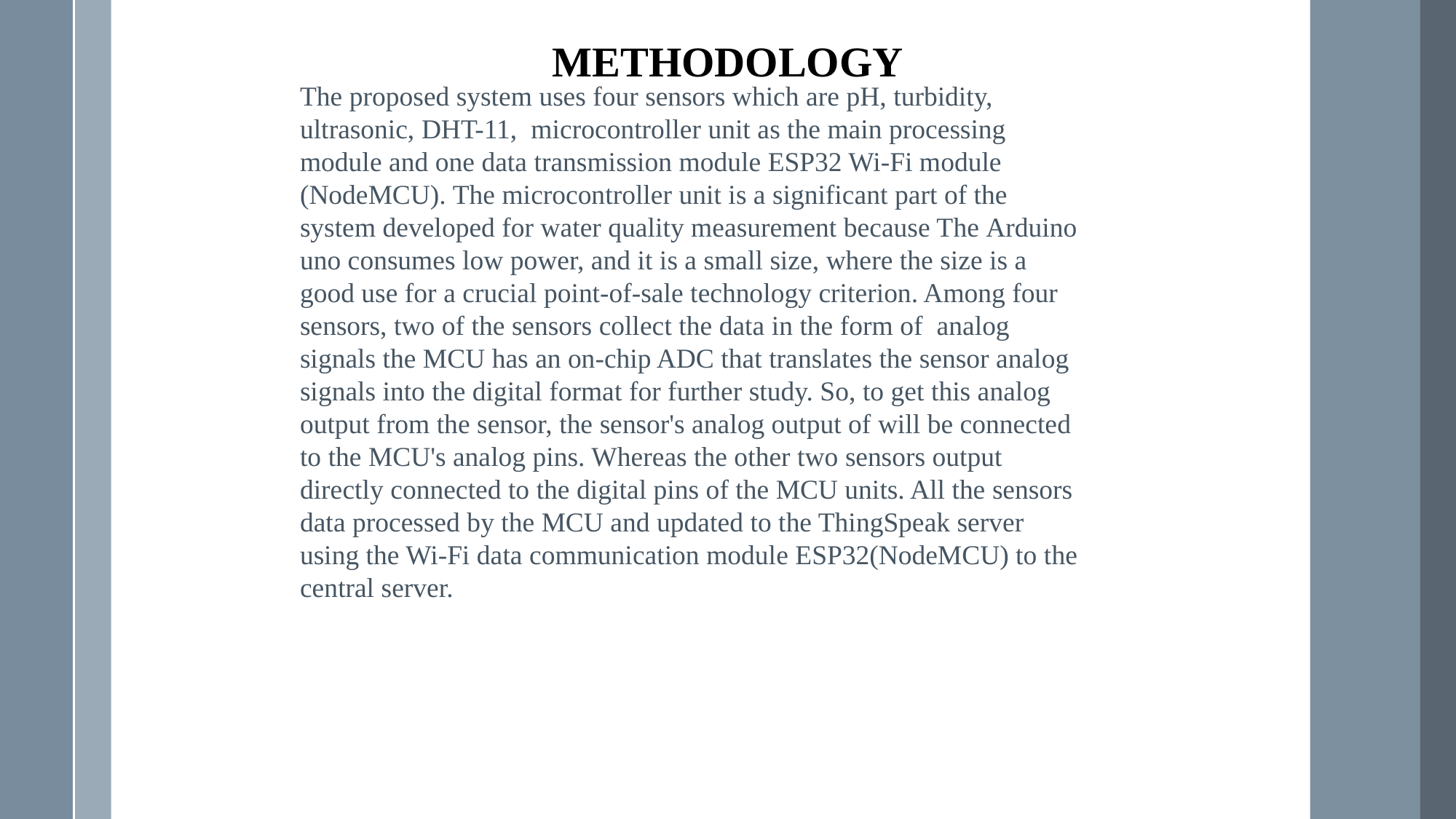

METHODOLOGY
The proposed system uses four sensors which are pH, turbidity, ultrasonic, DHT-11,  microcontroller unit as the main processing module and one data transmission module ESP32 Wi-Fi module (NodeMCU). The microcontroller unit is a significant part of the system developed for water quality measurement because The Arduino uno consumes low power, and it is a small size, where the size is a good use for a crucial point-of-sale technology criterion. Among four sensors, two of the sensors collect the data in the form of  analog signals the MCU has an on-chip ADC that translates the sensor analog signals into the digital format for further study. So, to get this analog output from the sensor, the sensor's analog output of will be connected to the MCU's analog pins. Whereas the other two sensors output directly connected to the digital pins of the MCU units. All the sensors data processed by the MCU and updated to the ThingSpeak server using the Wi-Fi data communication module ESP32(NodeMCU) to the central server.